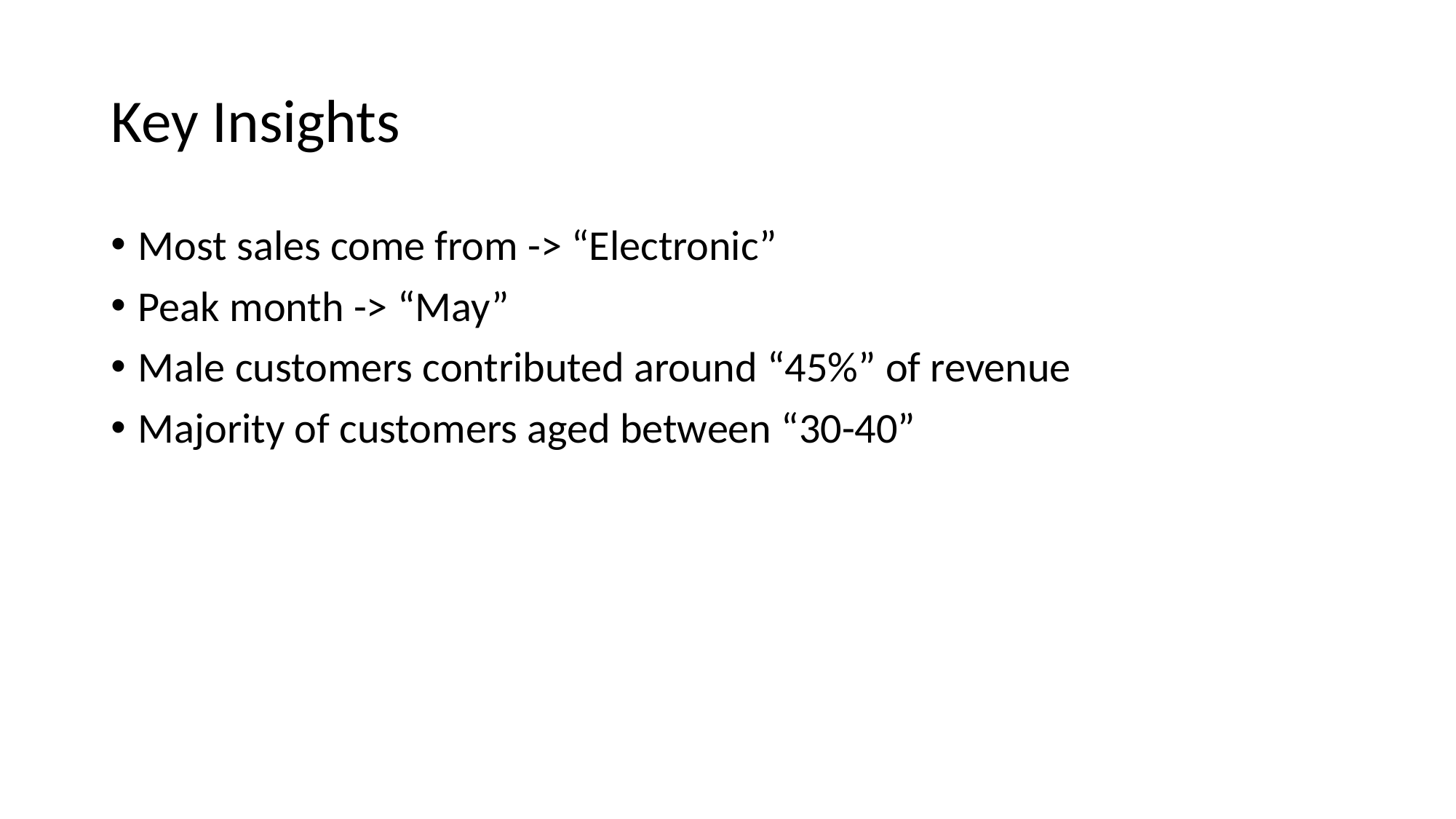

# Key Insights
Most sales come from -> “Electronic”
Peak month -> “May”
Male customers contributed around “45%” of revenue
Majority of customers aged between “30-40”